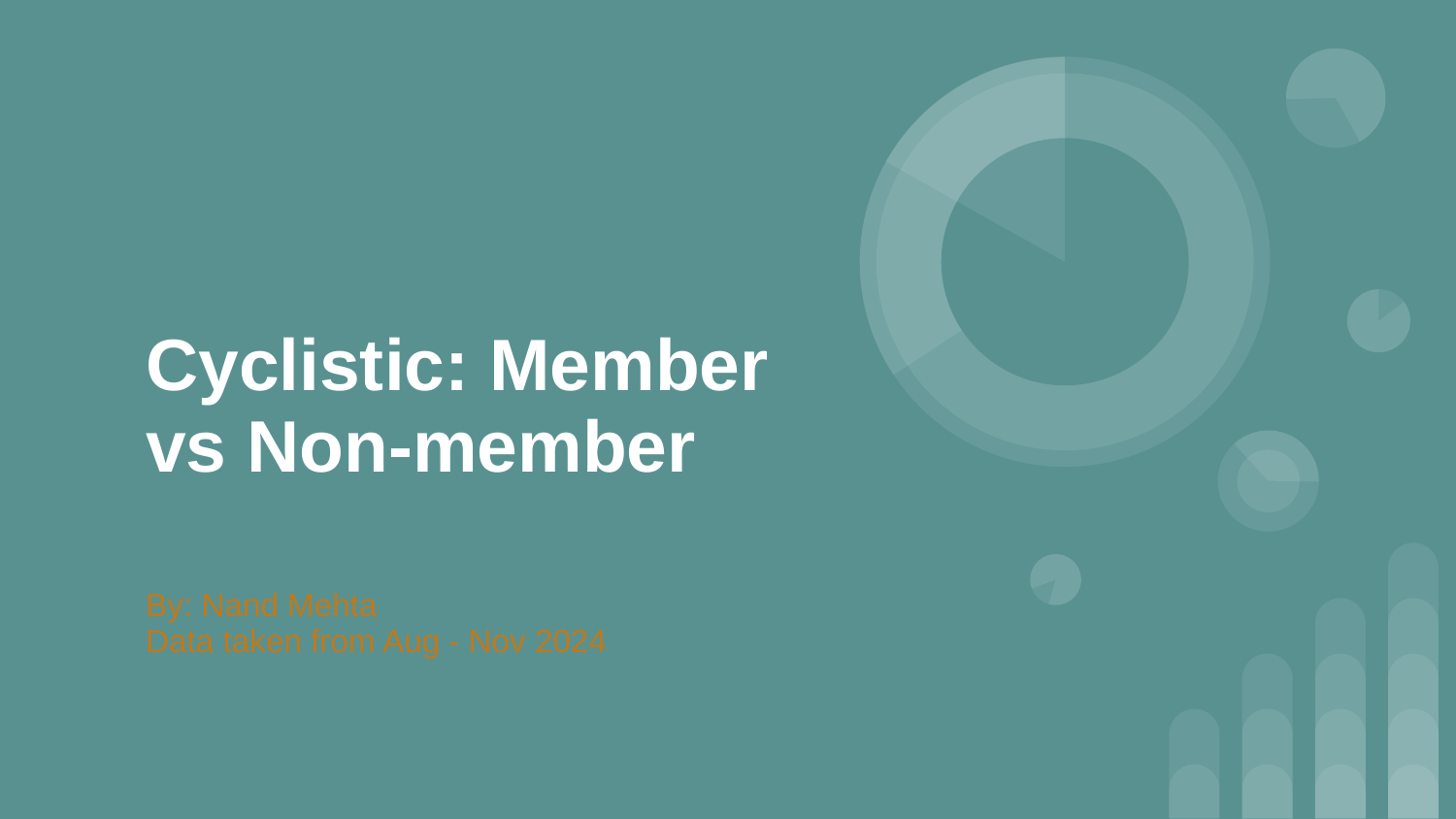

# Cyclistic: Member vs Non-member
By: Nand Mehta
Data taken from Aug - Nov 2024